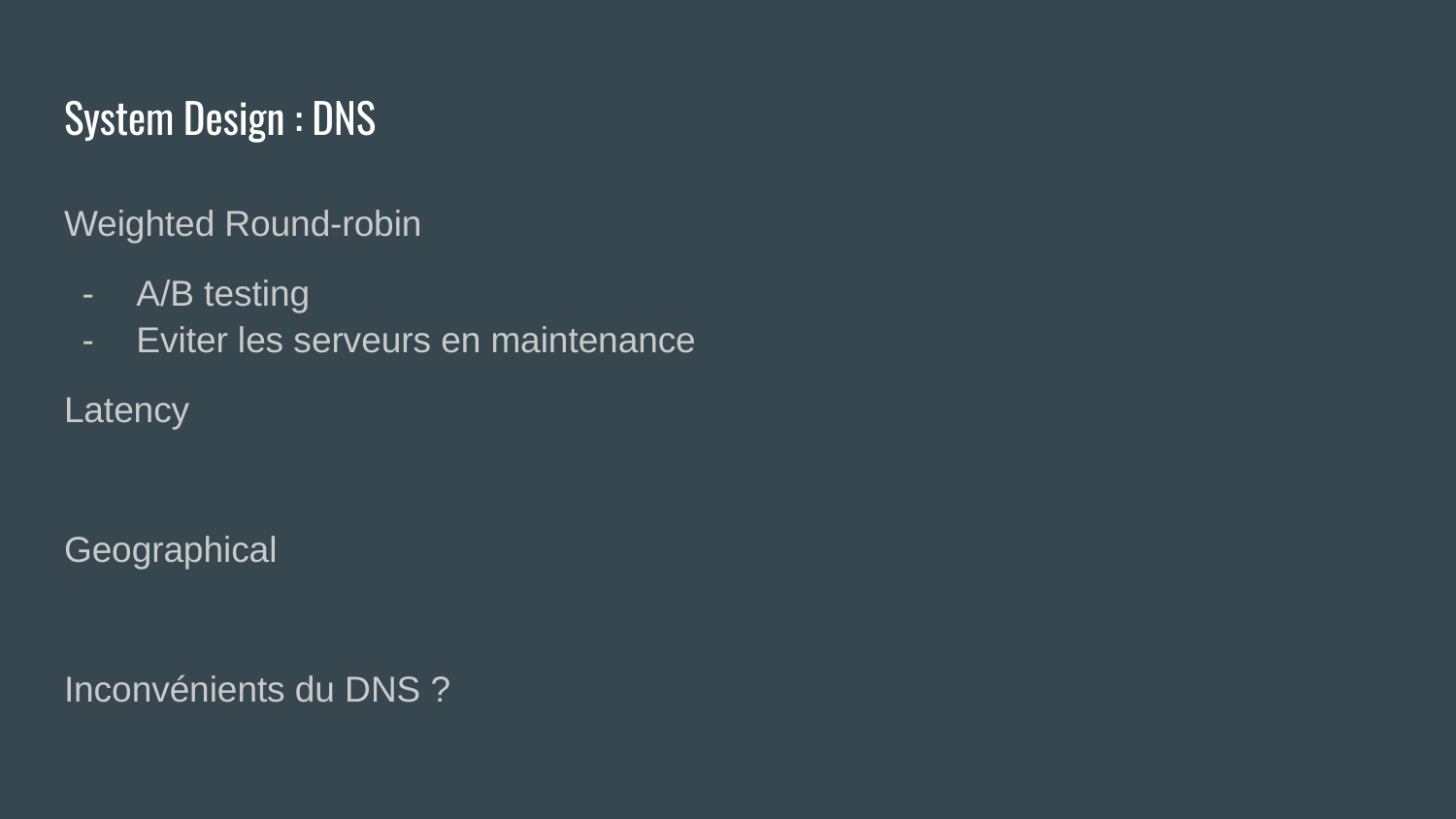

# System Design : DNS

Weighted Round-robin
A/B testing
Eviter les serveurs en maintenance
Latency

Geographical

Inconvénients du DNS ?